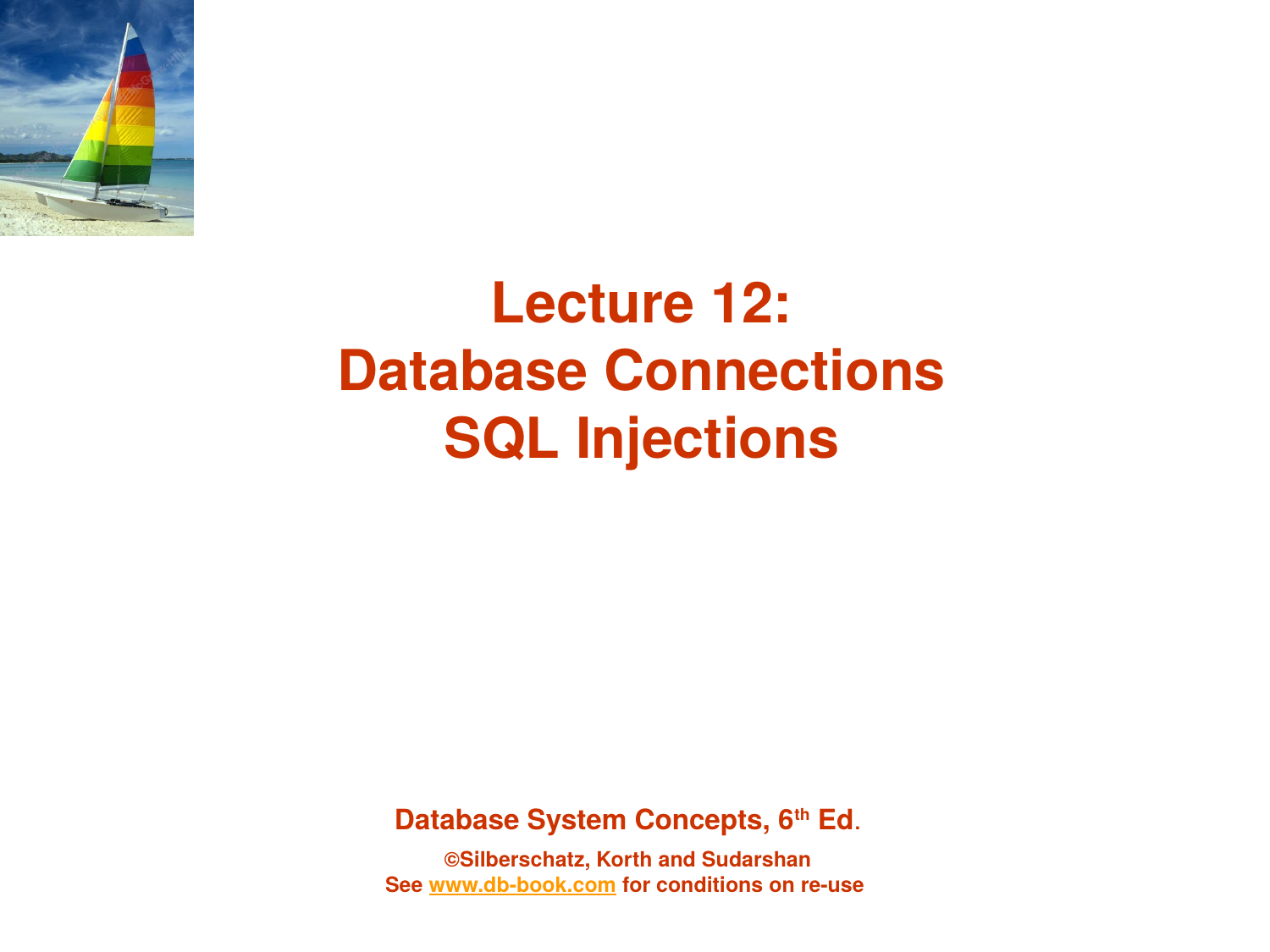

# Lecture 12: Database Connections SQL Injections